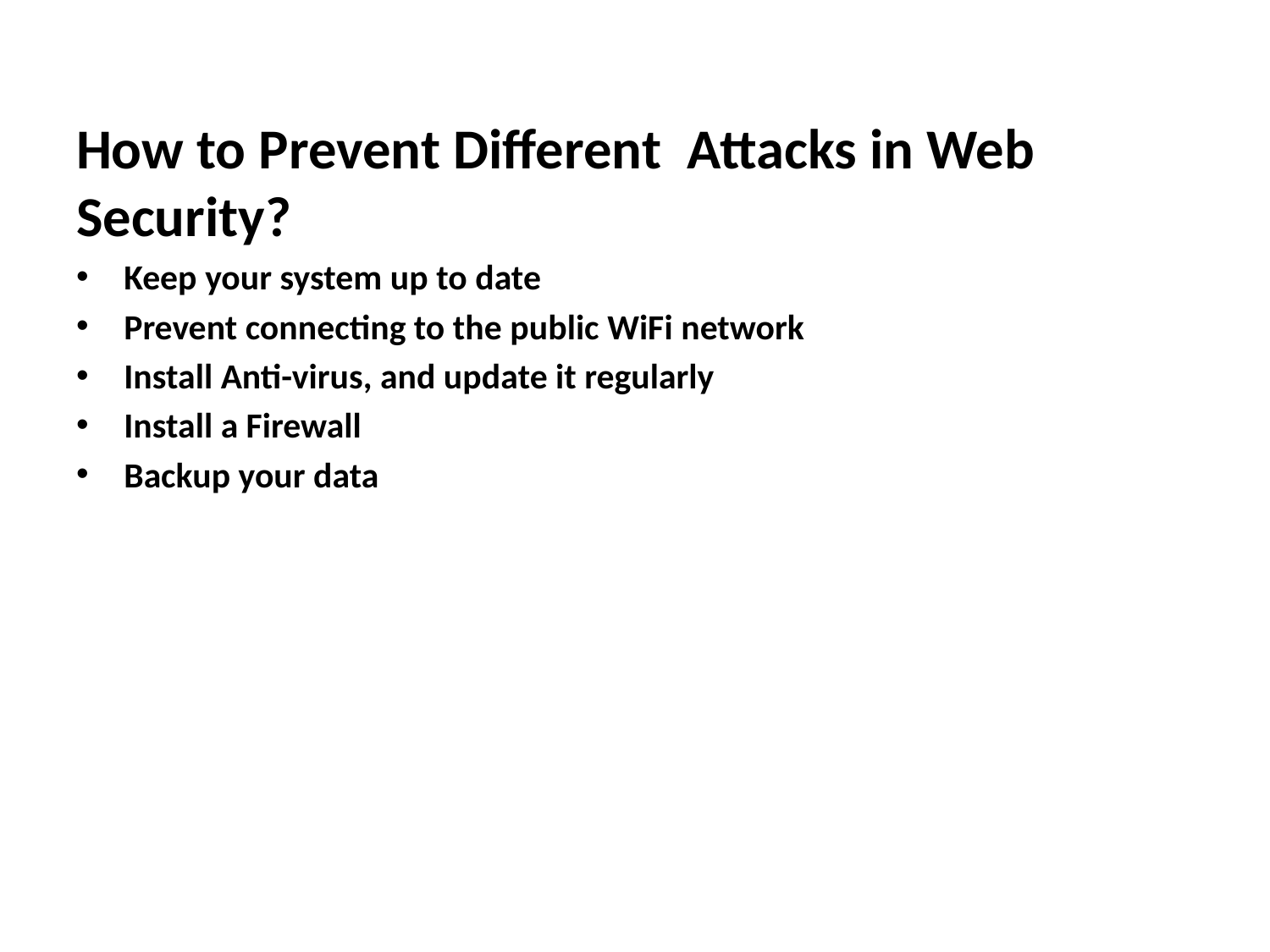

How to Prevent Different  Attacks in Web Security?
Keep your system up to date
Prevent connecting to the public WiFi network
Install Anti-virus, and update it regularly
Install a Firewall
Backup your data